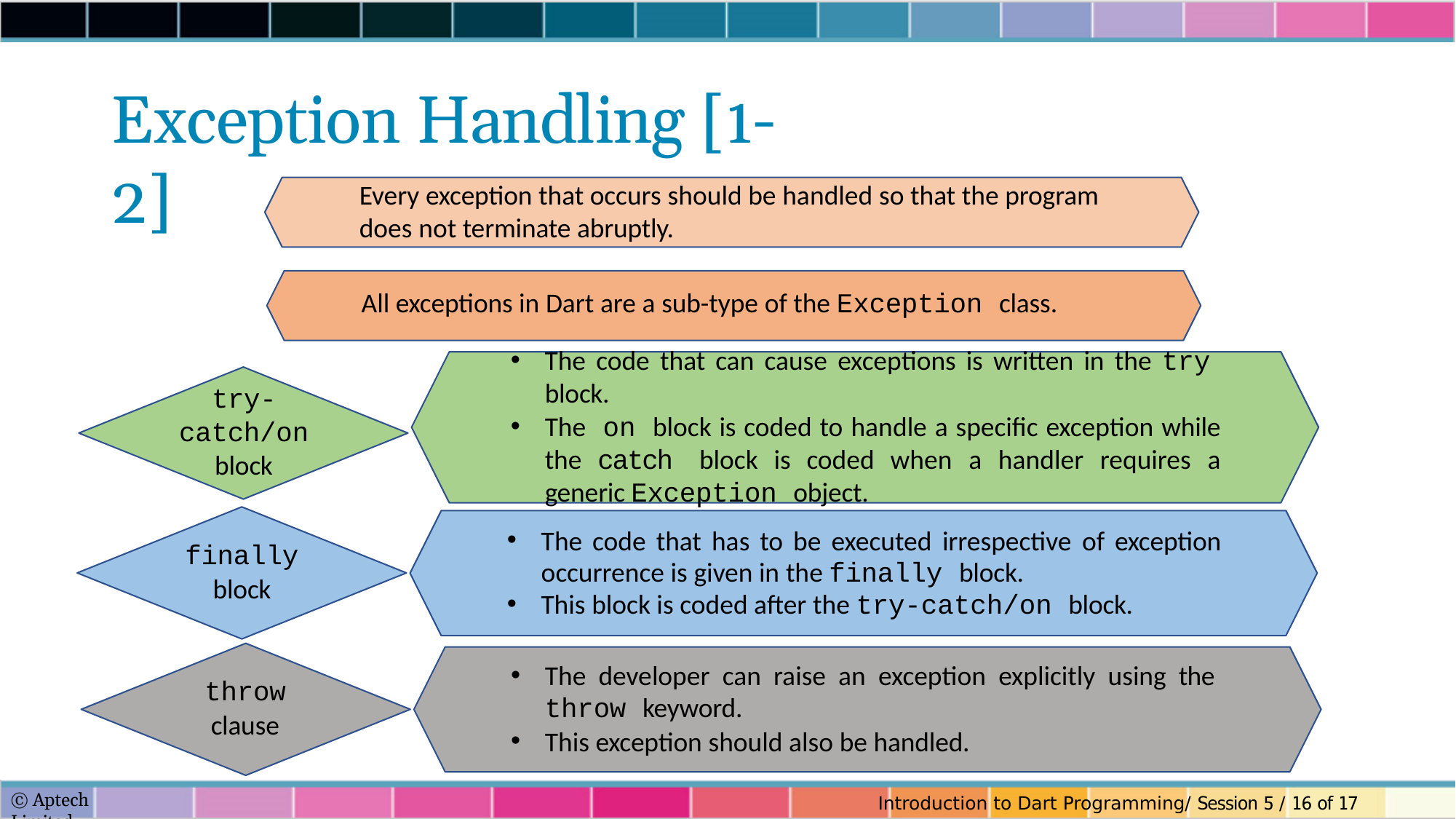

# Exception Handling [1-2]
Every exception that occurs should be handled so that the program does not terminate abruptly.

All exceptions in Dart are a sub-type of the Exception class.

The code that can cause exceptions is written in the try
block.
The  on block is coded to handle a specific exception while the catch block is coded when a handler requires a generic Exception object.
The code that has to be executed irrespective of exception occurrence is given in the finally block.
This block is coded after the try-catch/on block.

try- catch/on block

finally
block

The developer can raise an exception explicitly using the
throw keyword.
This exception should also be handled.
throw
clause
© Aptech Limited
Introduction to Dart Programming/ Session 5 / 16 of 17